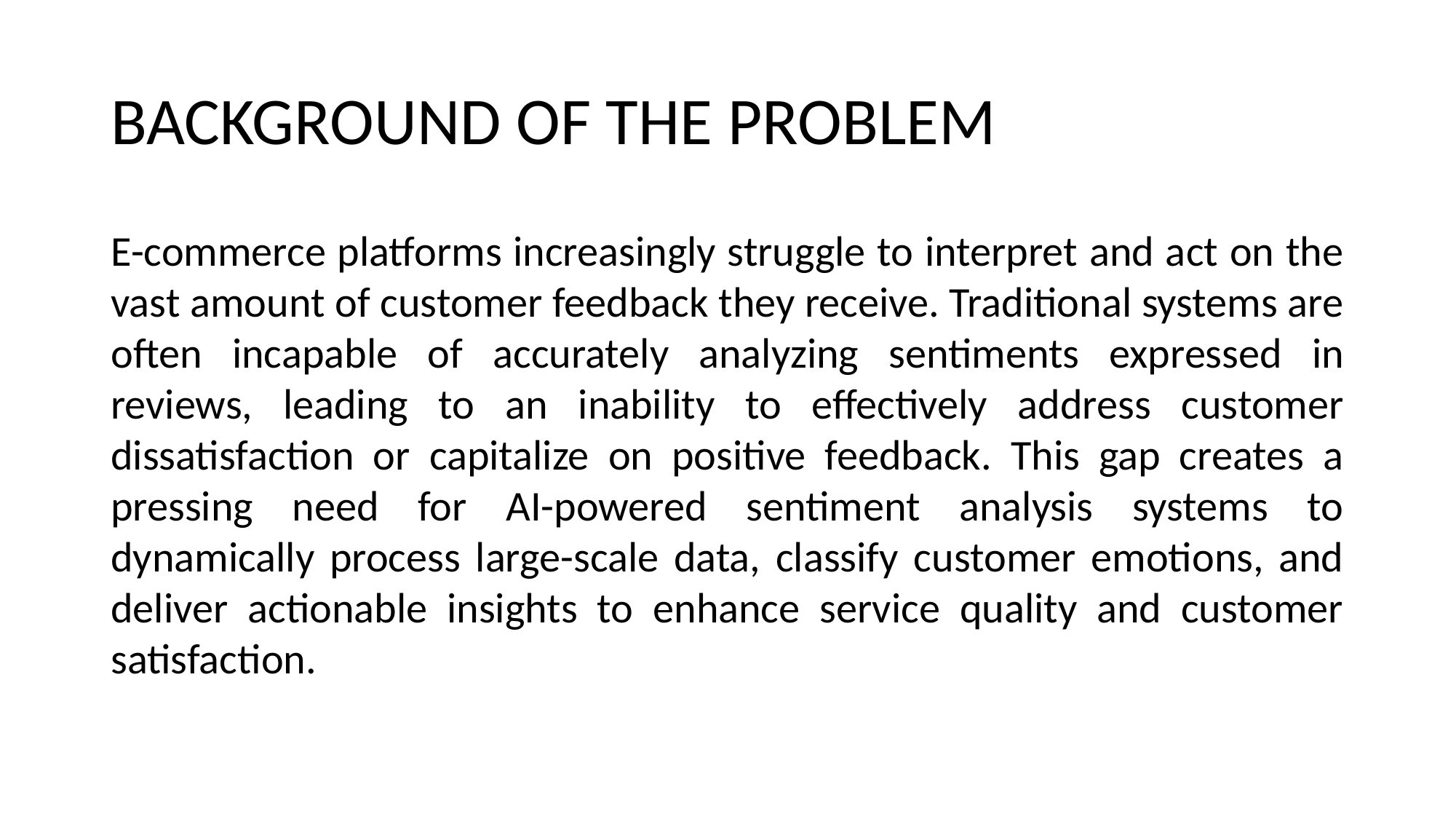

# BACKGROUND OF THE PROBLEM
E-commerce platforms increasingly struggle to interpret and act on the vast amount of customer feedback they receive. Traditional systems are often incapable of accurately analyzing sentiments expressed in reviews, leading to an inability to effectively address customer dissatisfaction or capitalize on positive feedback. This gap creates a pressing need for AI-powered sentiment analysis systems to dynamically process large-scale data, classify customer emotions, and deliver actionable insights to enhance service quality and customer satisfaction.